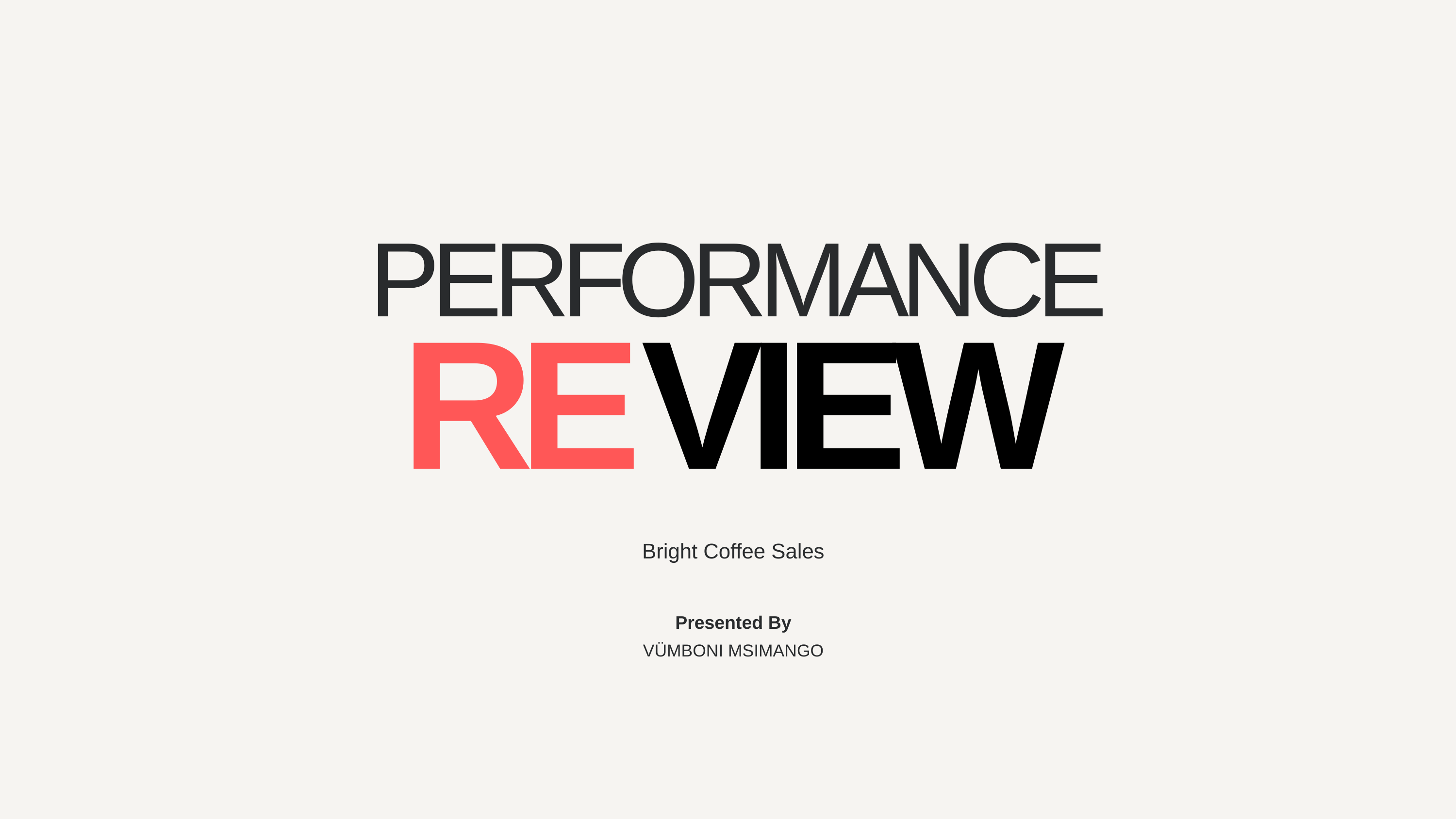

PERFORMANCE
REVIEW
Bright Coffee Sales
Presented By
VÜMBONI MSIMANGO